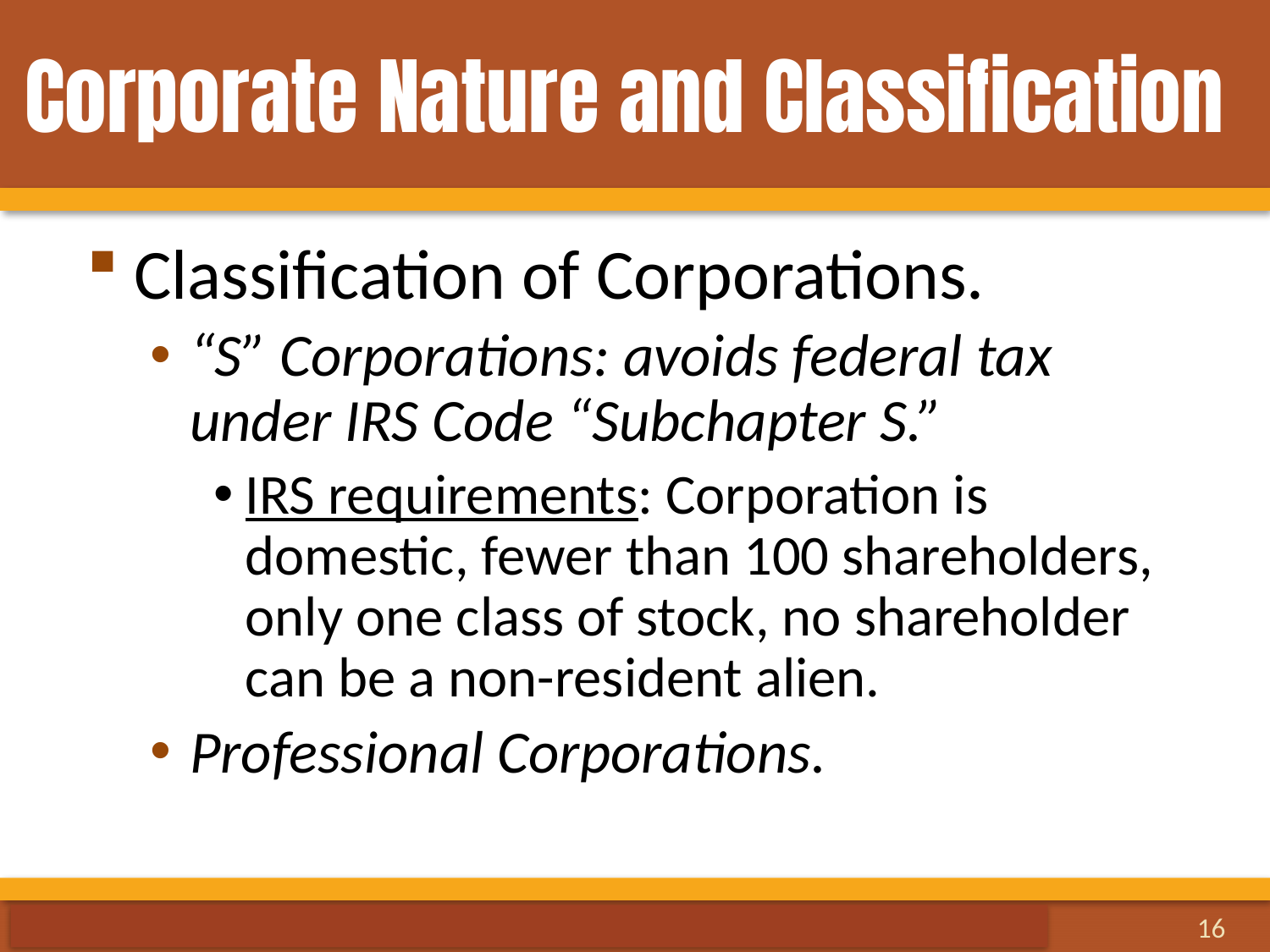

# Corporate Nature and Classification

Classification of Corporations.
“S” Corporations: avoids federal tax under IRS Code “Subchapter S.”
IRS requirements: Corporation is domestic, fewer than 100 shareholders, only one class of stock, no shareholder can be a non-resident alien.
Professional Corporations.
16